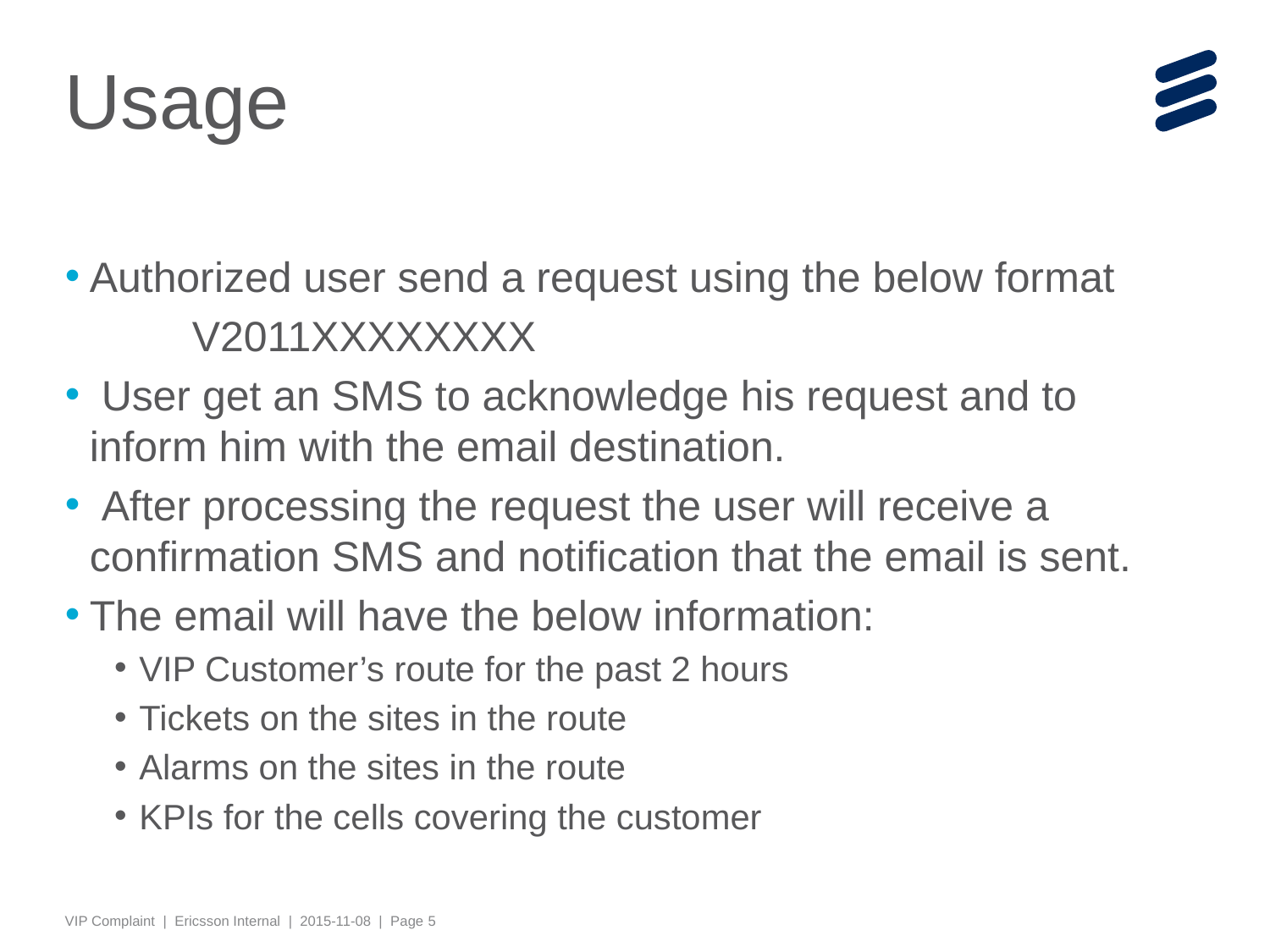

# Usage
Authorized user send a request using the below format
	V2011XXXXXXXX
 User get an SMS to acknowledge his request and to inform him with the email destination.
 After processing the request the user will receive a confirmation SMS and notification that the email is sent.
The email will have the below information:
VIP Customer’s route for the past 2 hours
Tickets on the sites in the route
Alarms on the sites in the route
KPIs for the cells covering the customer